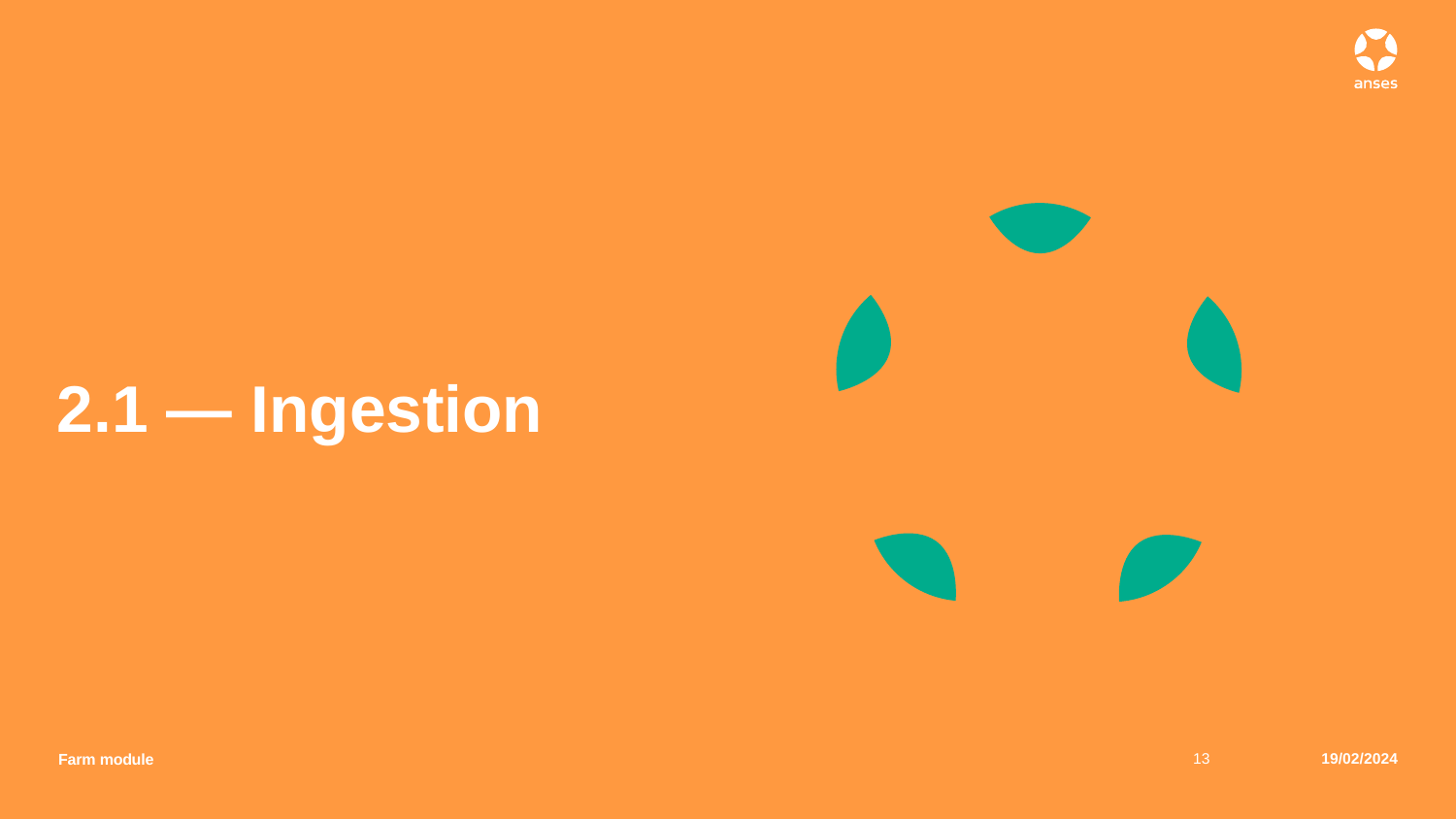

# 2.1 — Ingestion
13
19/02/2024
Farm module